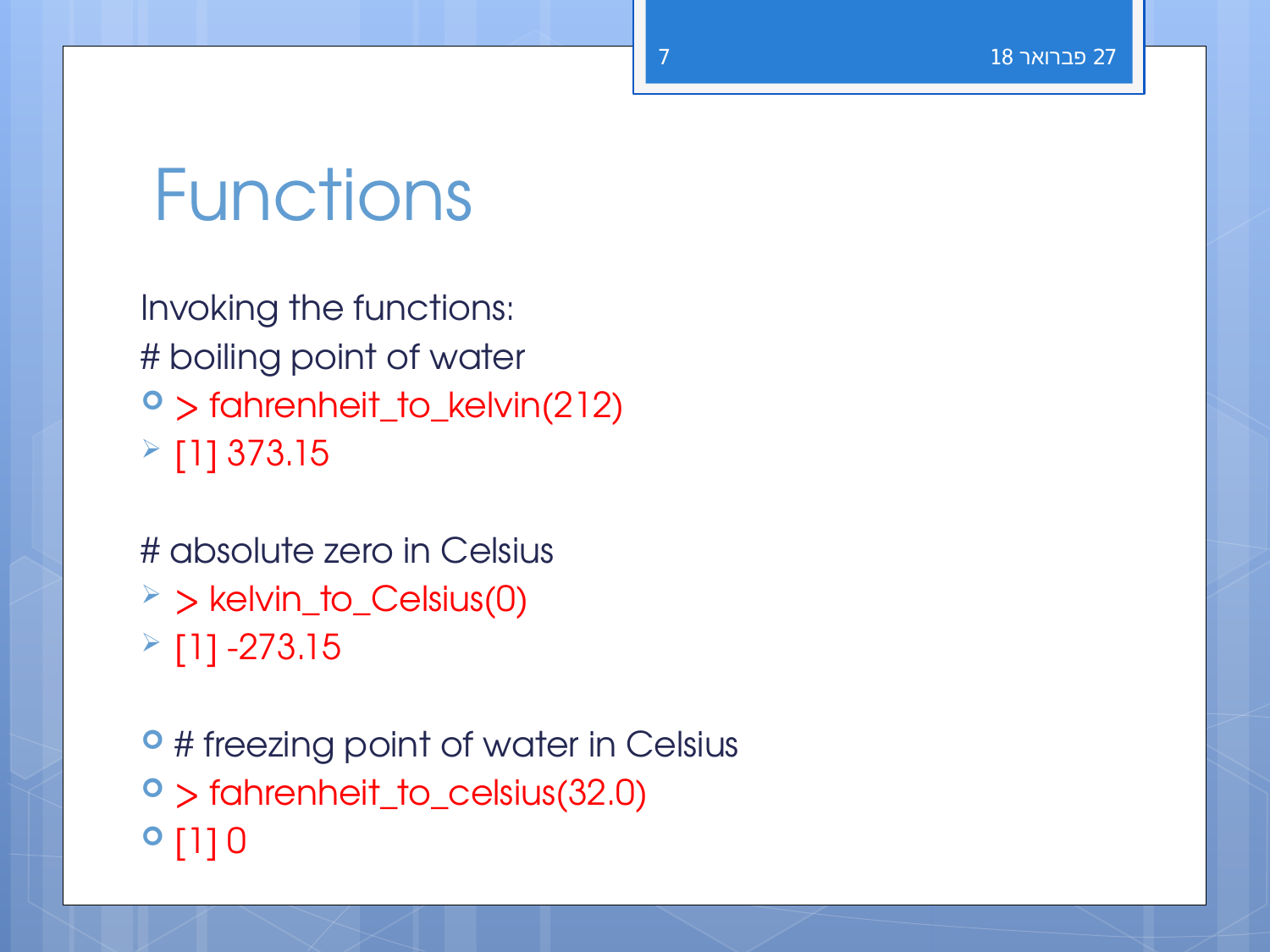

7
27 פברואר 18
# Functions
Invoking the functions:
# boiling point of water
> fahrenheit_to_kelvin(212)
[1] 373.15

# absolute zero in Celsius
> kelvin_to_Celsius(0)
[1] -273.15

# freezing point of water in Celsius
> fahrenheit_to_celsius(32.0)
[1] 0